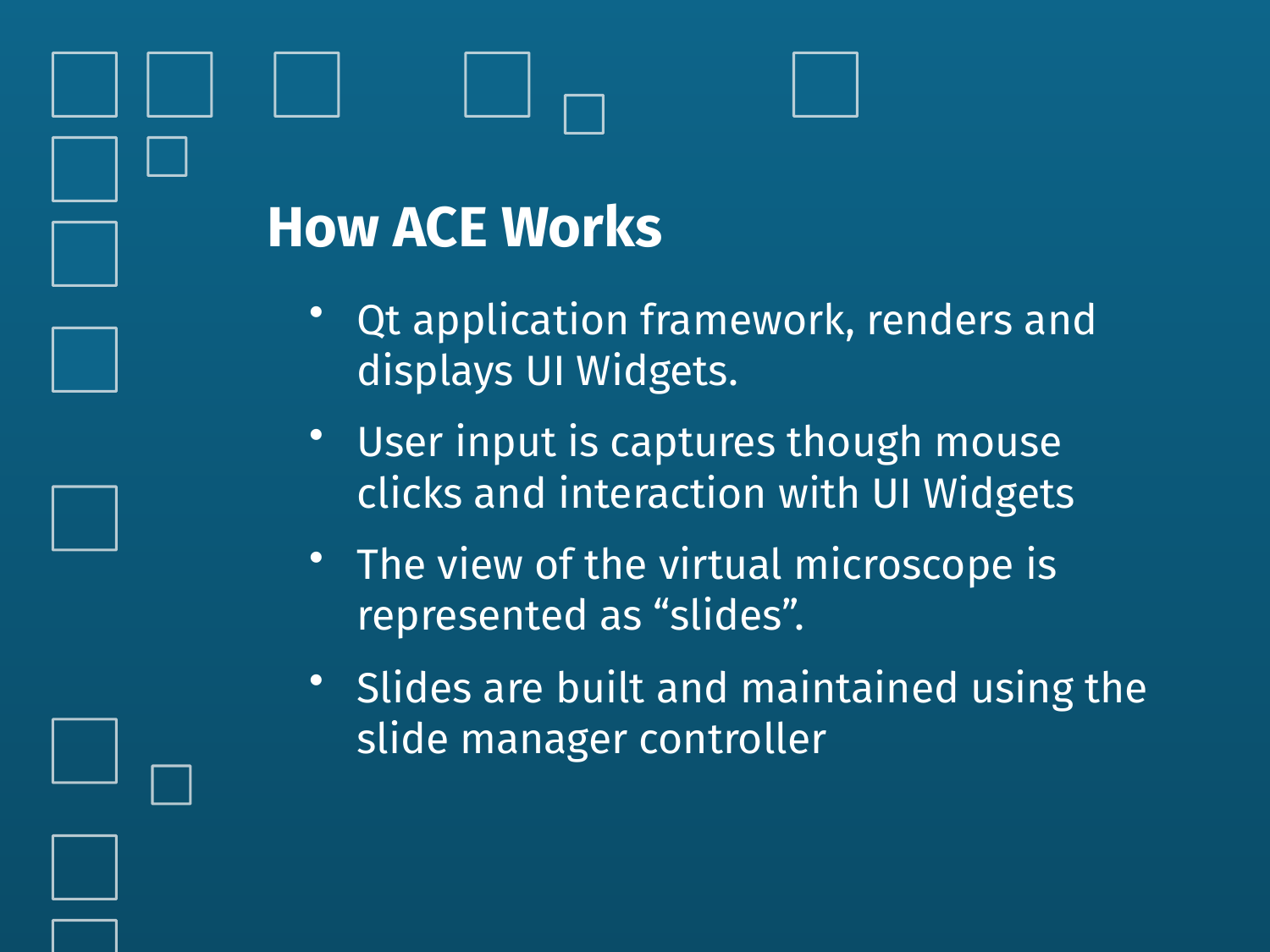

# How ACE Works
Qt application framework, renders and displays UI Widgets.
User input is captures though mouse clicks and interaction with UI Widgets
The view of the virtual microscope is represented as “slides”.
Slides are built and maintained using the slide manager controller